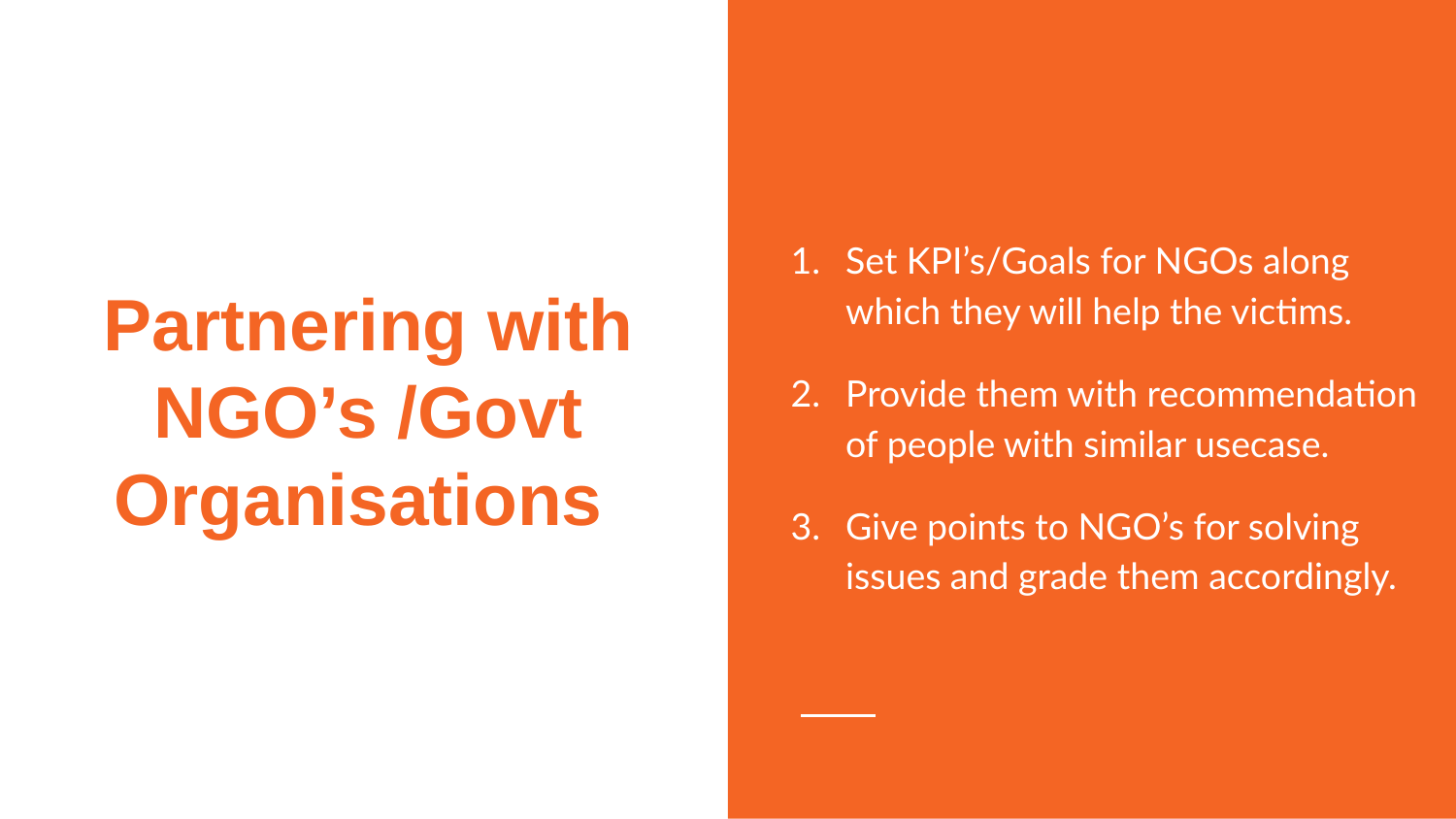

Set KPI’s/Goals for NGOs along which they will help the victims.
Provide them with recommendation of people with similar usecase.
Give points to NGO’s for solving issues and grade them accordingly.
# Partnering with NGO’s /Govt Organisations